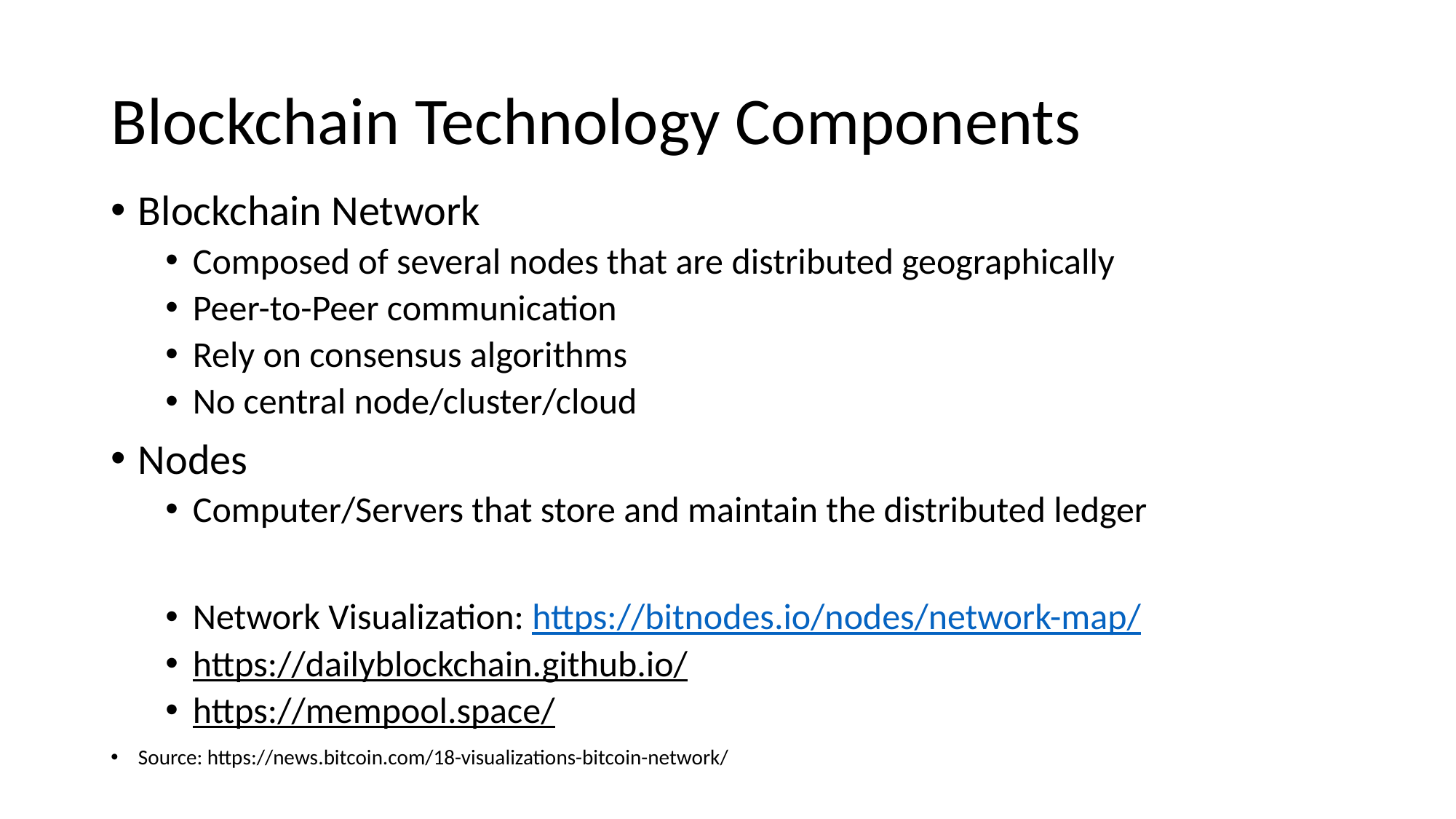

# Blockchain Technology Components
Blockchain Network
Composed of several nodes that are distributed geographically
Peer-to-Peer communication
Rely on consensus algorithms
No central node/cluster/cloud
Nodes
Computer/Servers that store and maintain the distributed ledger

Network Visualization: https://bitnodes.io/nodes/network-map/
https://dailyblockchain.github.io/
https://mempool.space/
Source: https://news.bitcoin.com/18-visualizations-bitcoin-network/